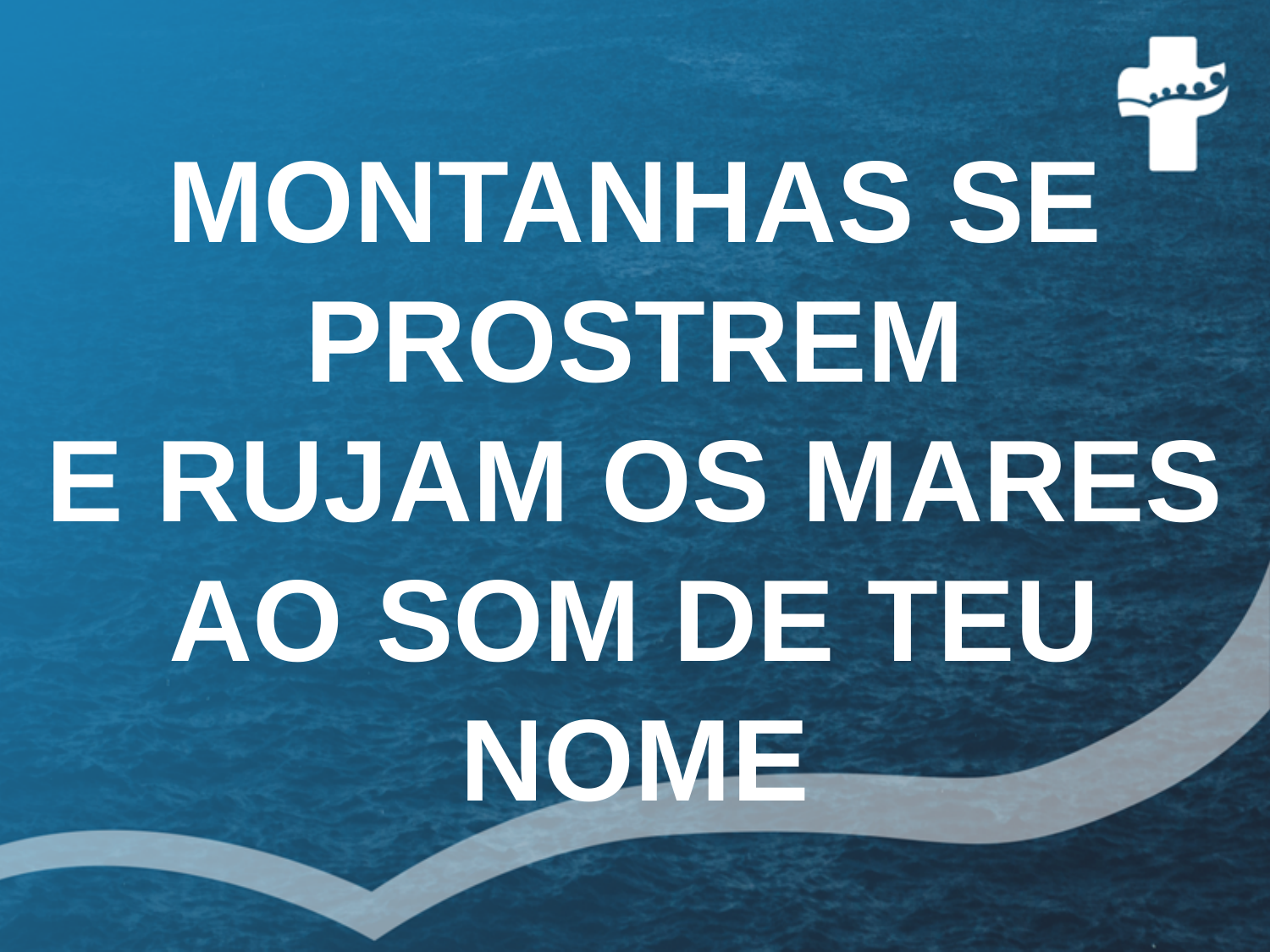

MONTANHAS SE PROSTREM
E RUJAM OS MARES
AO SOM DE TEU NOME